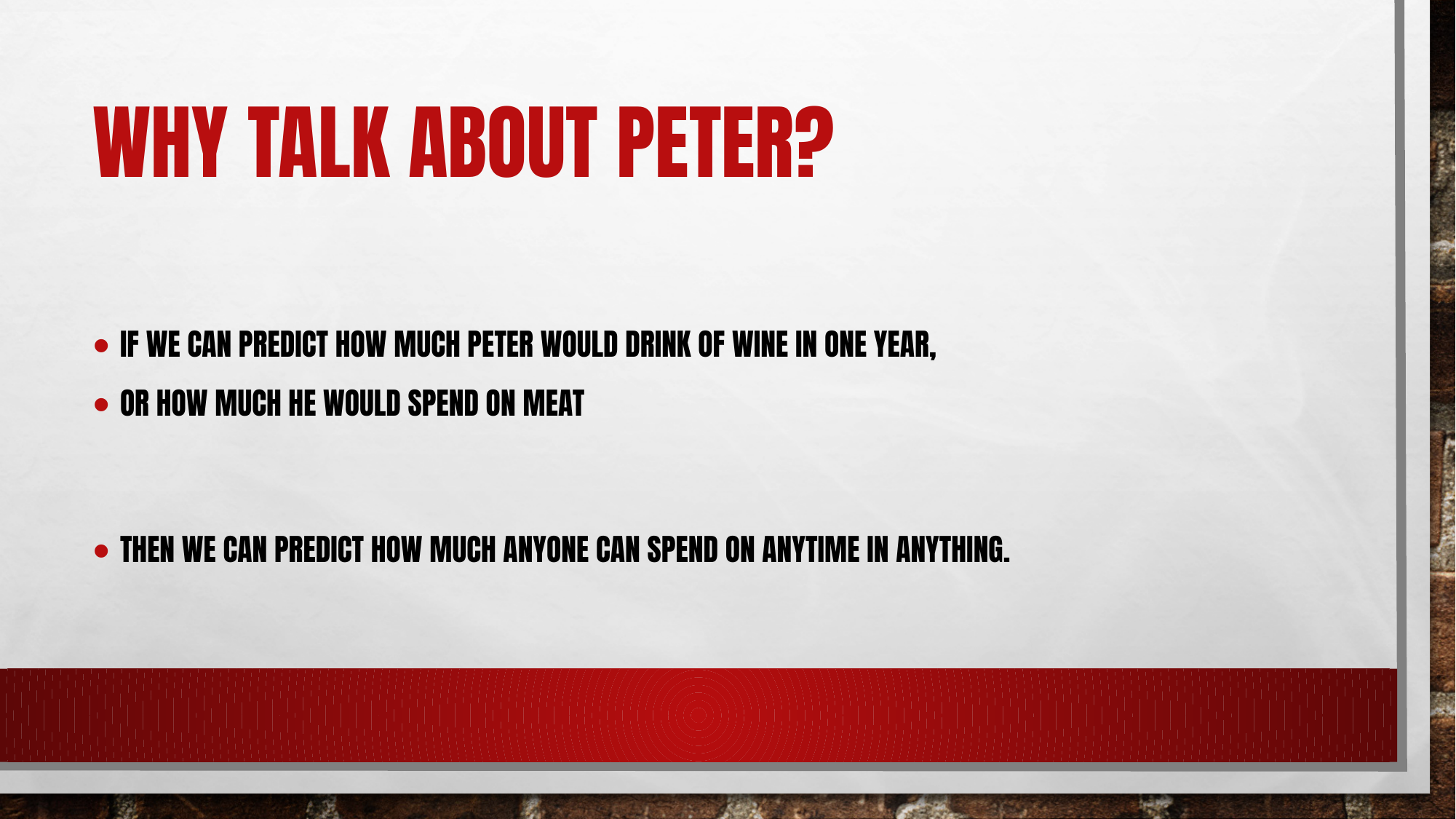

# Why talk about peter?
If we can predict how Much peter would drink of wine in one year,
Or how Much he would spend on meat
Then we can predict how Much ANYone can spend on anytime in anything.